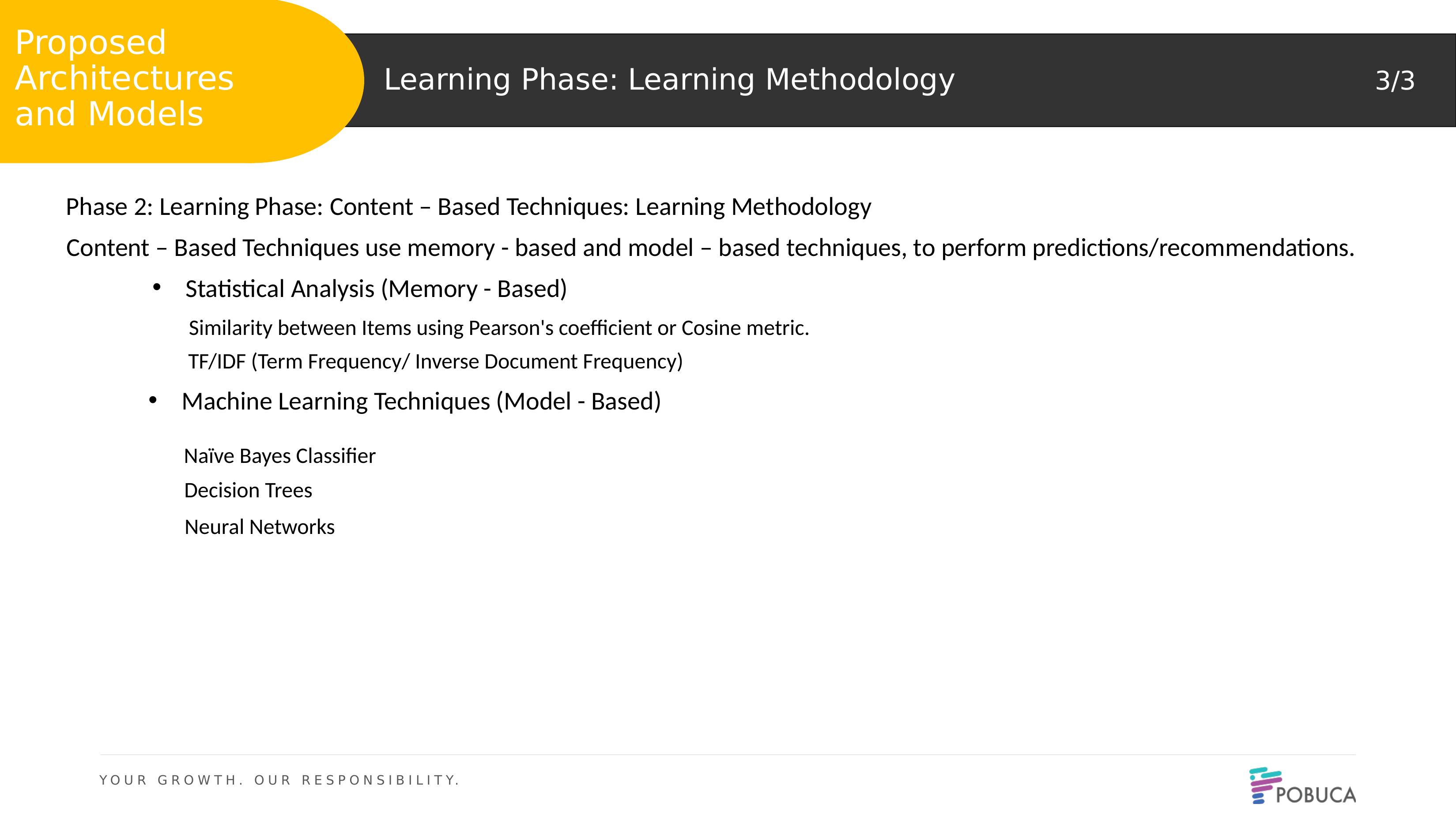

Proposed Architectures
and Models

Learning Phase: Learning Methodology
3/3
Phase 2: Learning Phase: Content – Based Techniques: Learning Methodology
Content – Based Techniques use memory - based and model – based techniques, to perform predictions/recommendations.
Statistical Analysis (Memory - Based)
Similarity between Items using Pearson's coefficient or Cosine metric.
TF/IDF (Term Frequency/ Inverse Document Frequency)
Machine Learning Techniques (Model - Based)
Naïve Bayes Classifier
Decision Trees
Neural Networks
2